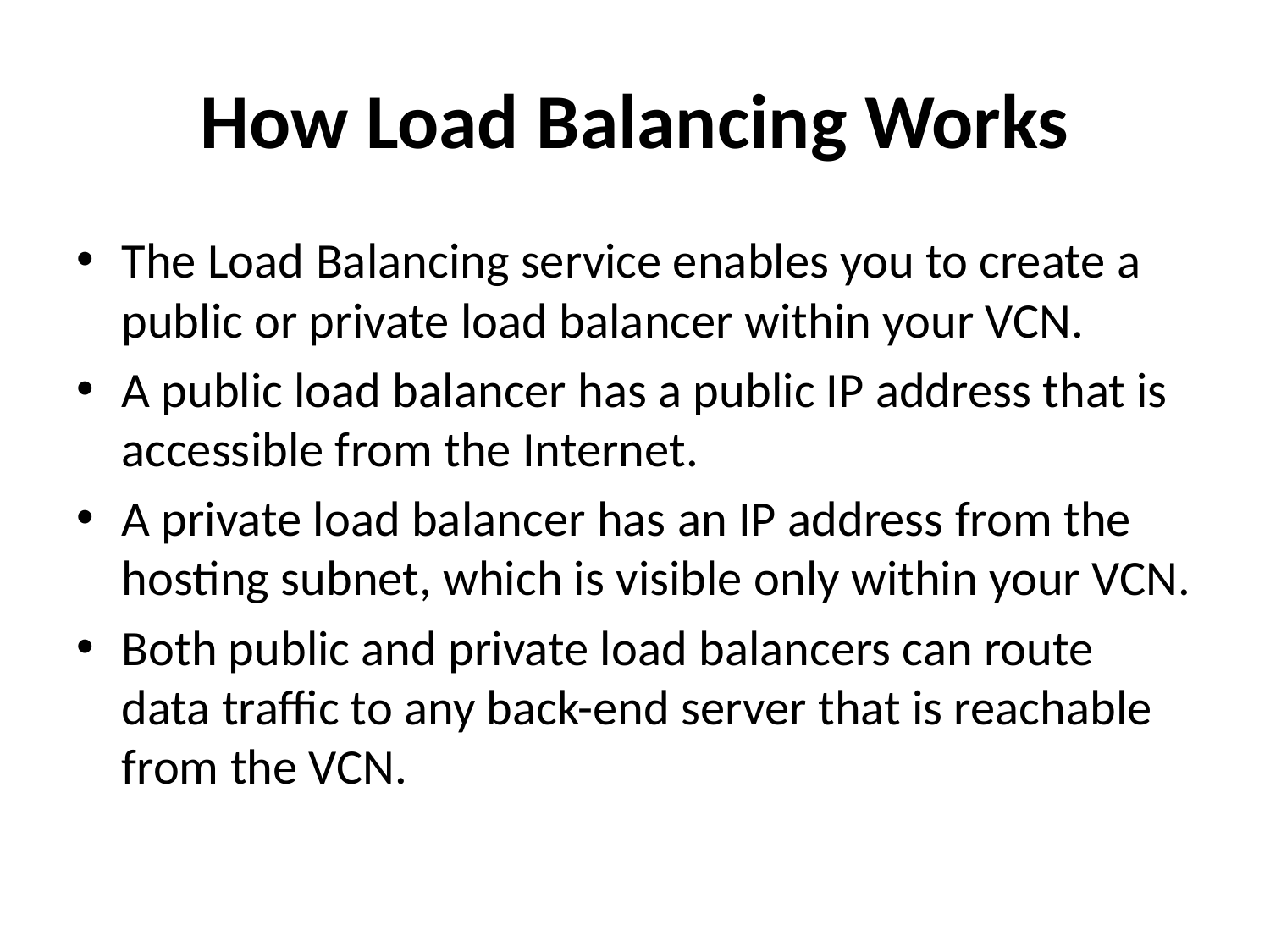

# How Load Balancing Works
The Load Balancing service enables you to create a public or private load balancer within your VCN.
A public load balancer has a public IP address that is accessible from the Internet.
A private load balancer has an IP address from the hosting subnet, which is visible only within your VCN.
Both public and private load balancers can route data traffic to any back-end server that is reachable from the VCN.